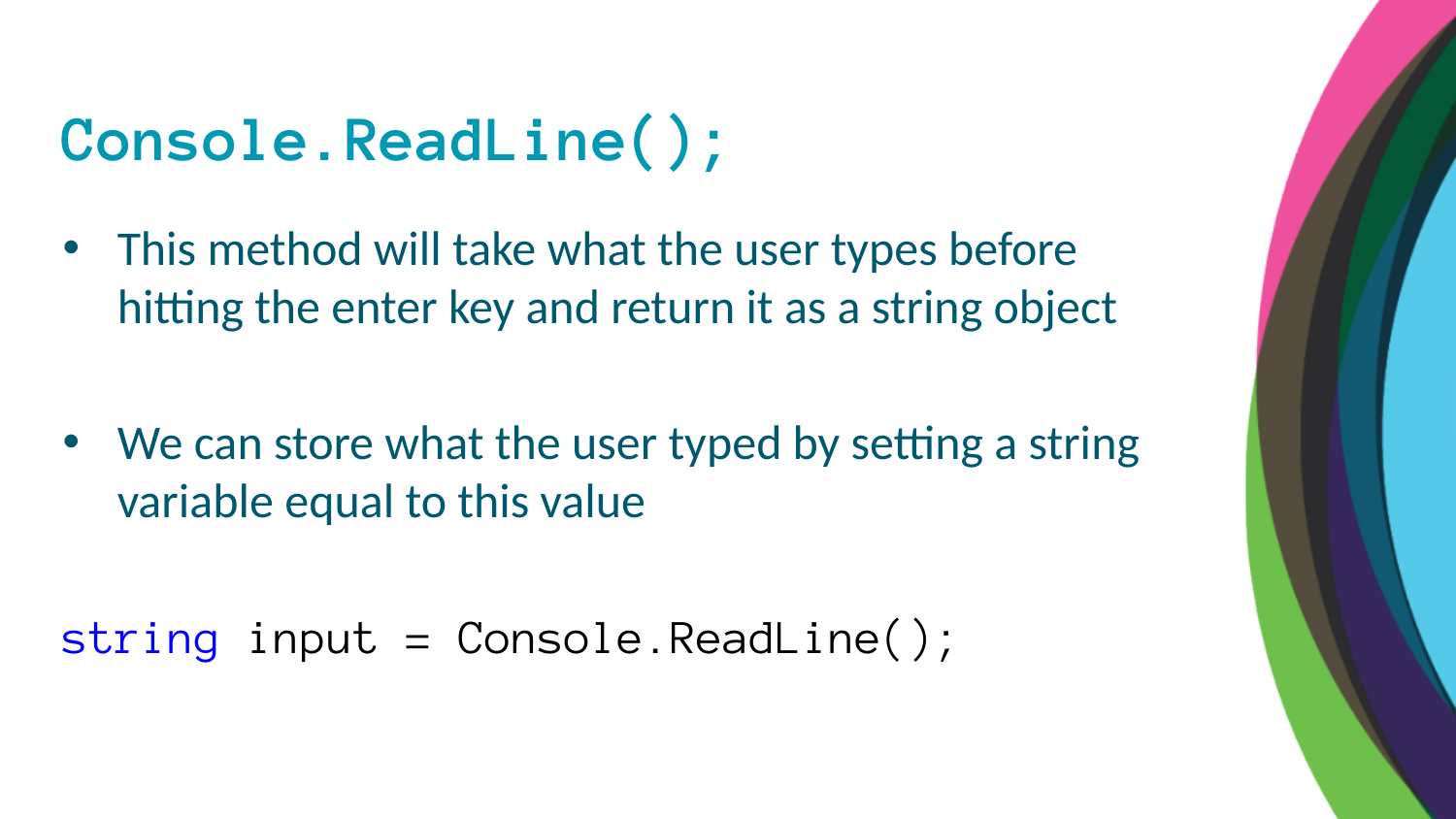

Console.ReadLine();
This method will take what the user types before hitting the enter key and return it as a string object

We can store what the user typed by setting a string variable equal to this value

string input = Console.ReadLine();